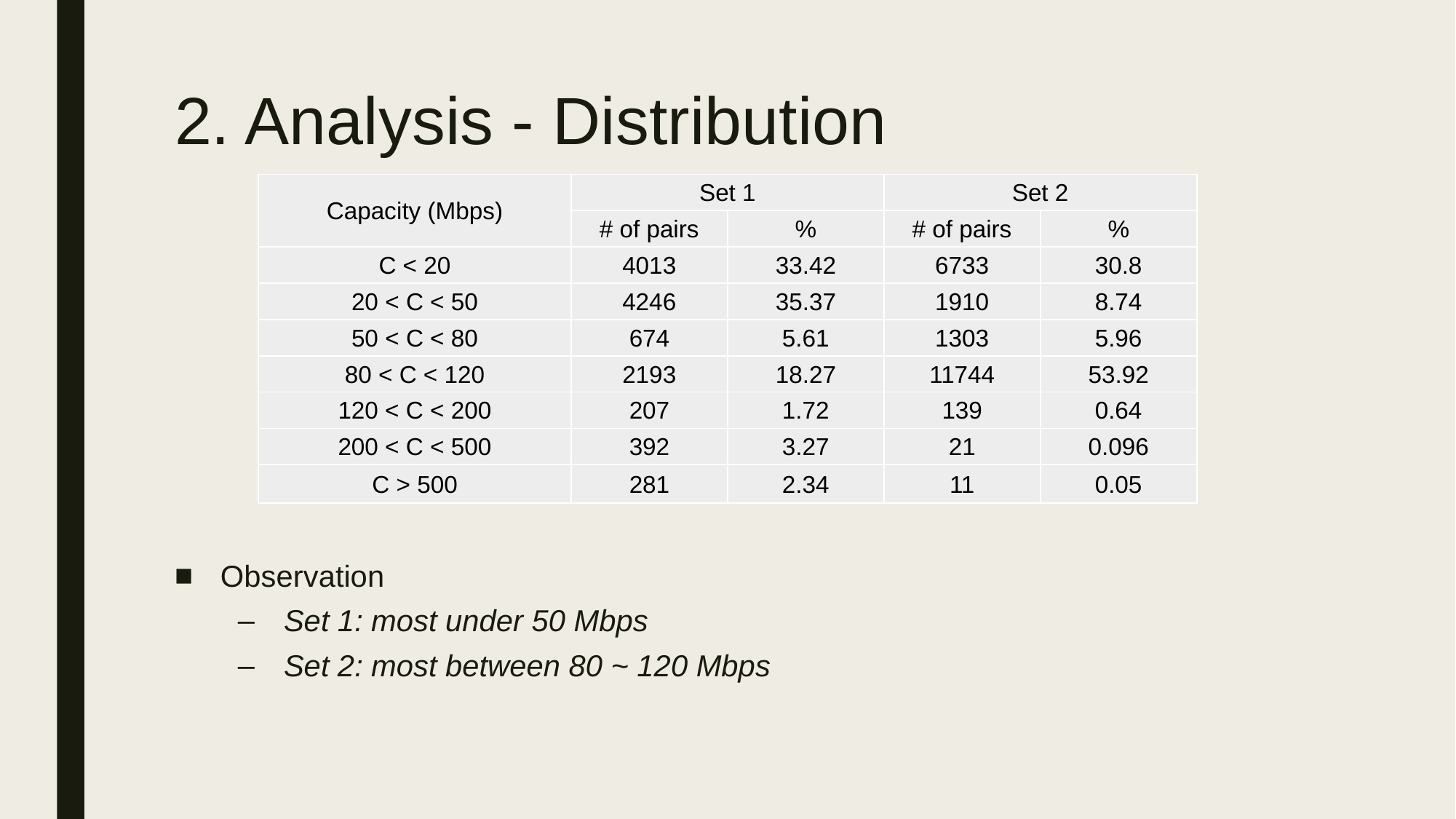

# 2. Analysis - Distribution
| Capacity (Mbps) | Set 1 |  | Set 2 |  |
| --- | --- | --- | --- | --- |
|  | # of pairs | % | # of pairs | % |
| C < 20 | 4013 | 33.42 | 6733 | 30.8 |
| 20 < C < 50 | 4246 | 35.37 | 1910 | 8.74 |
| 50 < C < 80 | 674 | 5.61 | 1303 | 5.96 |
| 80 < C < 120 | 2193 | 18.27 | 11744 | 53.92 |
| 120 < C < 200 | 207 | 1.72 | 139 | 0.64 |
| 200 < C < 500 | 392 | 3.27 | 21 | 0.096 |
| C > 500 | 281 | 2.34 | 11 | 0.05 |
Observation
Set 1: most under 50 Mbps
Set 2: most between 80 ~ 120 Mbps